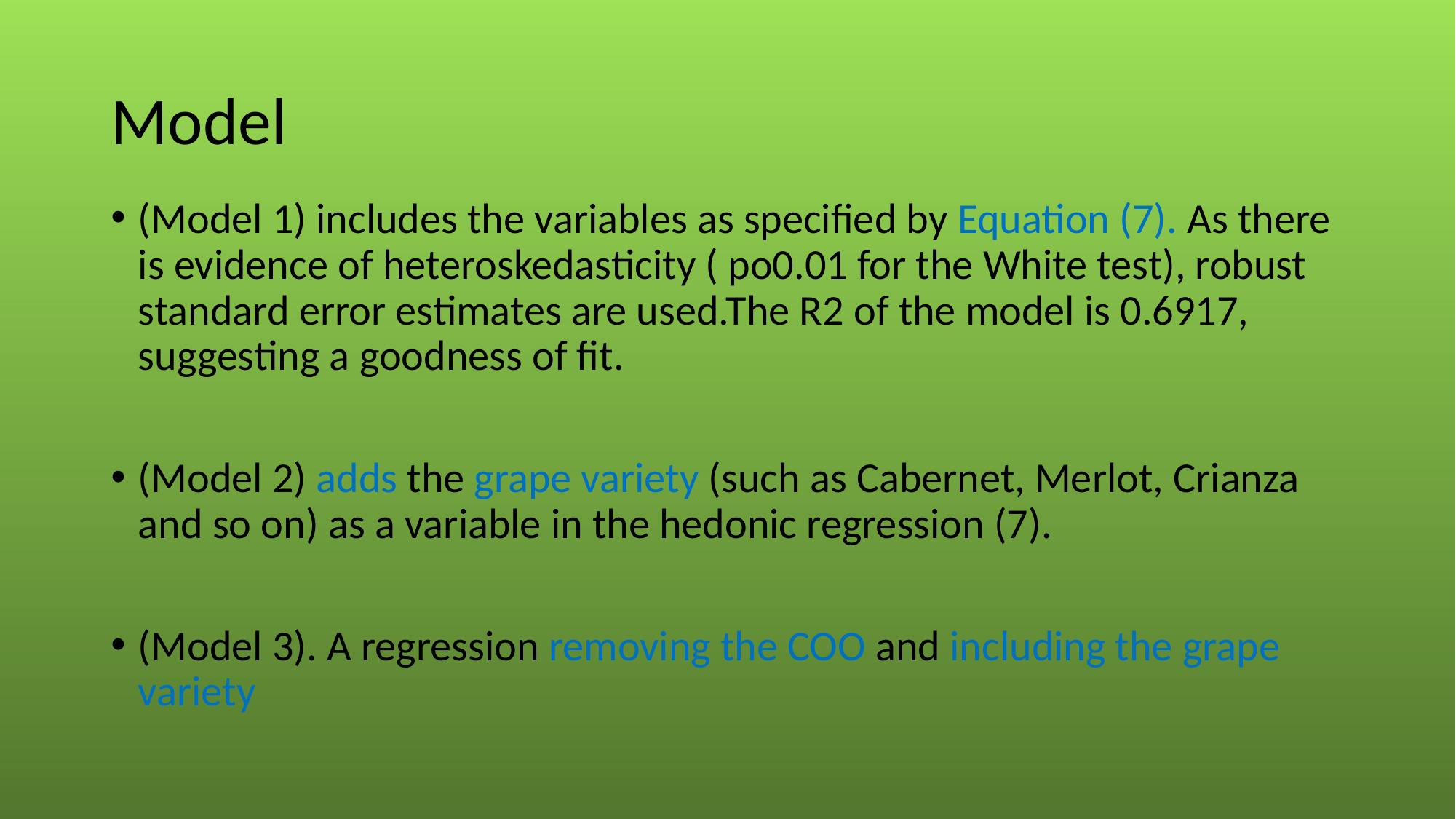

# Model
(Model 1) includes the variables as specified by Equation (7). As there is evidence of heteroskedasticity ( po0.01 for the White test), robust standard error estimates are used.The R2 of the model is 0.6917, suggesting a goodness of fit.

(Model 2) adds the grape variety (such as Cabernet, Merlot, Crianza and so on) as a variable in the hedonic regression (7).

(Model 3). A regression removing the COO and including the grape variety